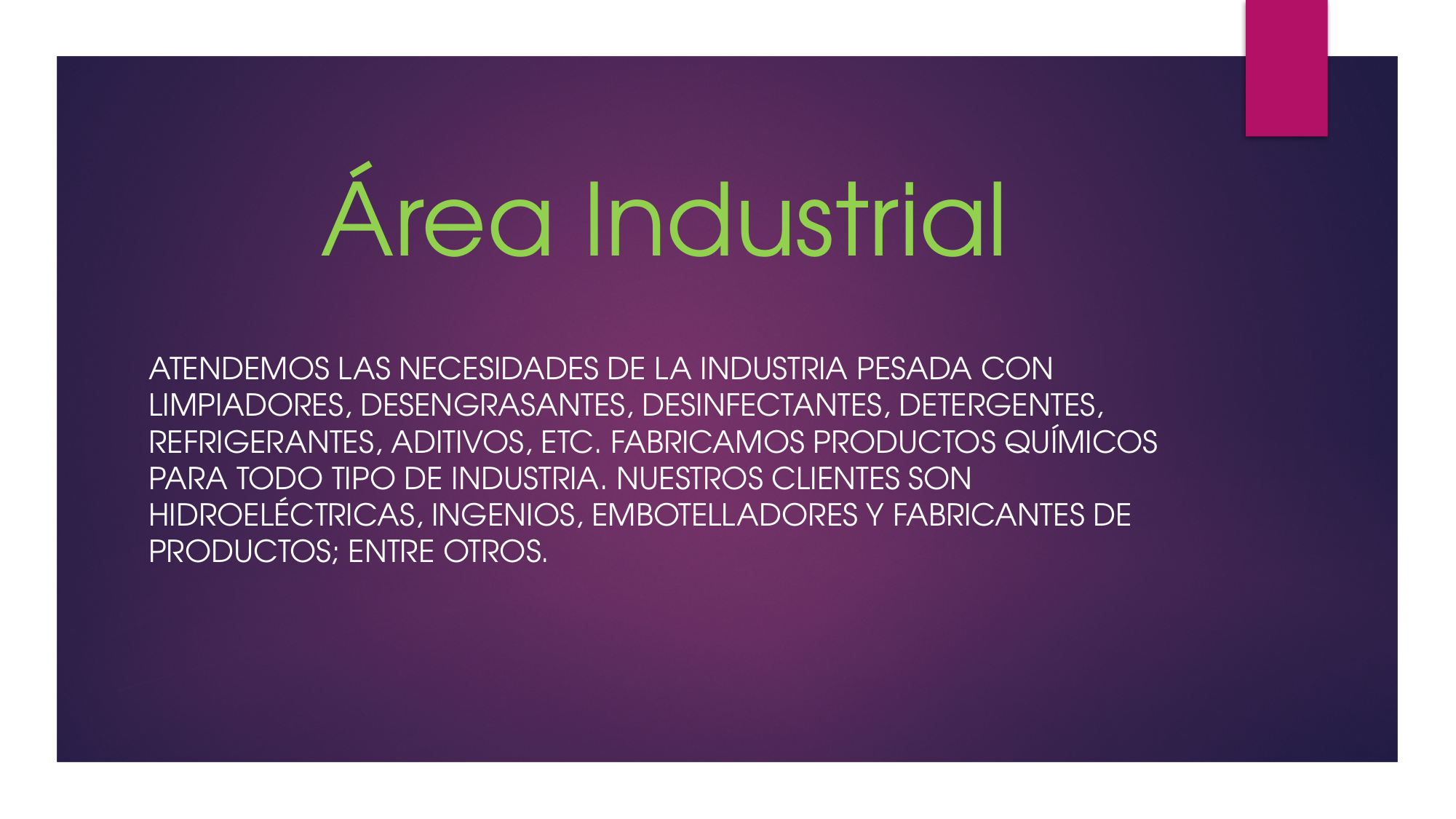

# Área Industrial
Atendemos las necesidades de la industria pesada con limpiadores, desengrasantes, desinfectantes, detergentes, refrigerantes, aditivos, etc. Fabricamos productos químicos para todo tipo de industria. Nuestros clientes son hidroeléctricas, ingenios, embotelladores y fabricantes de productos; entre otros.